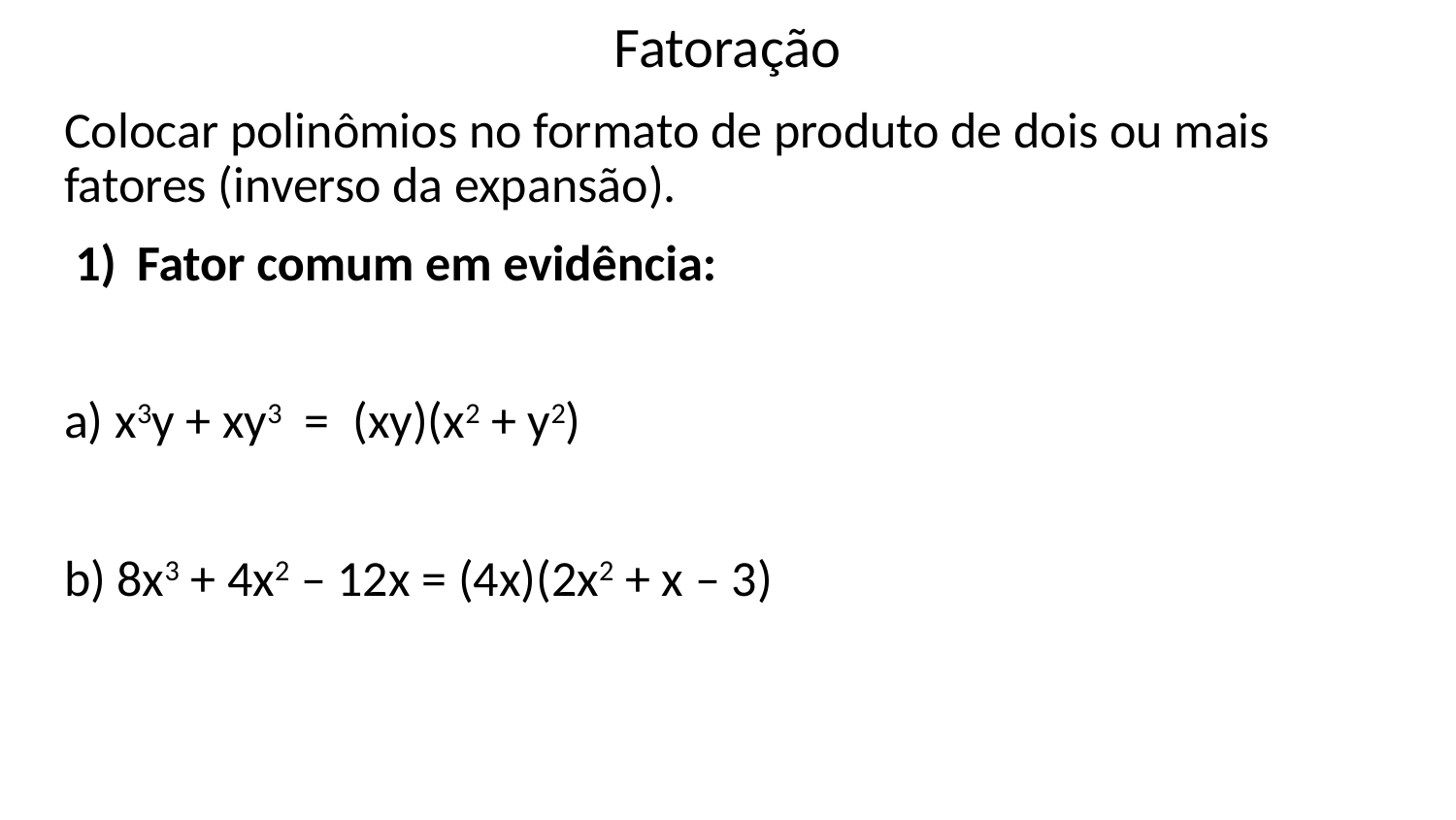

# Fatoração
Colocar polinômios no formato de produto de dois ou mais fatores (inverso da expansão).
Fator comum em evidência:

a) x3y + xy3  =  (xy)(x2 + y2)

b) 8x3 + 4x2 – 12x = (4x)(2x2 + x – 3)